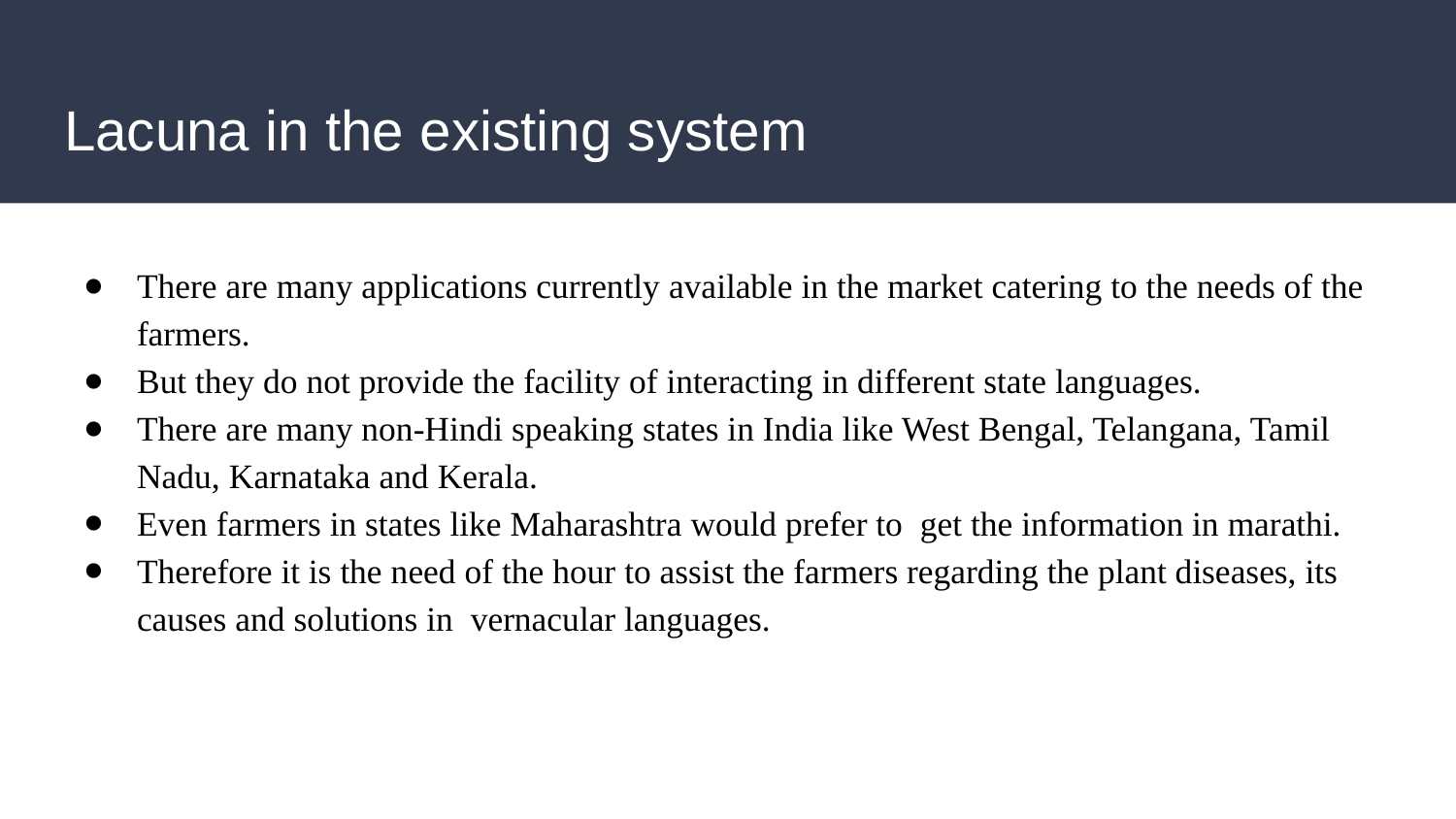

# Lacuna in the existing system
There are many applications currently available in the market catering to the needs of the farmers.
But they do not provide the facility of interacting in different state languages.
There are many non-Hindi speaking states in India like West Bengal, Telangana, Tamil Nadu, Karnataka and Kerala.
Even farmers in states like Maharashtra would prefer to  get the information in marathi.
Therefore it is the need of the hour to assist the farmers regarding the plant diseases, its causes and solutions in  vernacular languages.